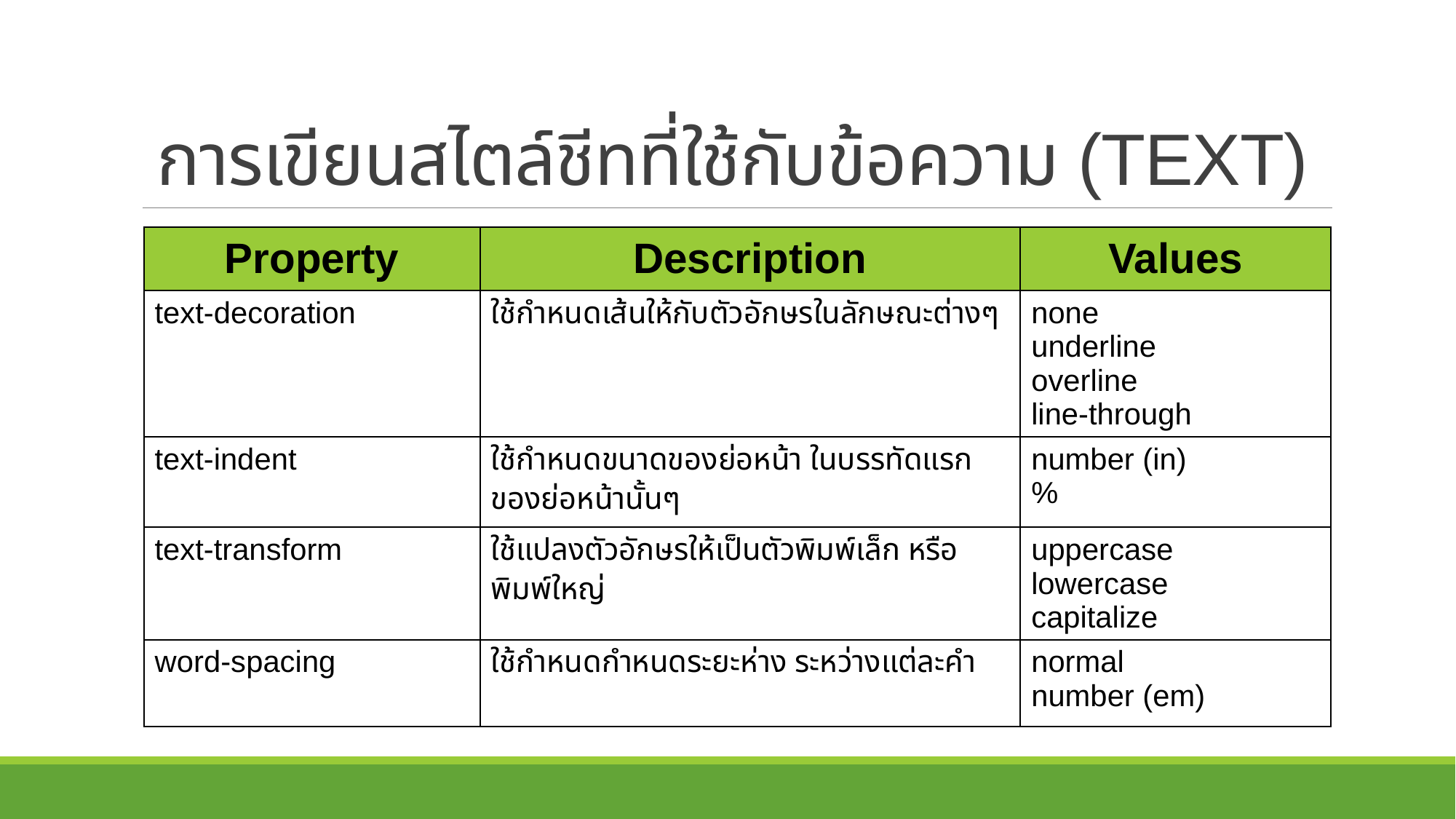

# การเขียนสไตล์ชีทที่ใช้กับข้อความ (TEXT)
| Property | Description | Values |
| --- | --- | --- |
| text-decoration | ใช้กำหนดเส้นให้กับตัวอักษรในลักษณะต่างๆ | none underline overline line-through |
| text-indent | ใช้กำหนดขนาดของย่อหน้า ในบรรทัดแรกของย่อหน้านั้นๆ | number (in) % |
| text-transform | ใช้แปลงตัวอักษรให้เป็นตัวพิมพ์เล็ก หรือ พิมพ์ใหญ่ | uppercase lowercase capitalize |
| word-spacing | ใช้กำหนดกำหนดระยะห่าง ระหว่างแต่ละคำ | normal number (em) |